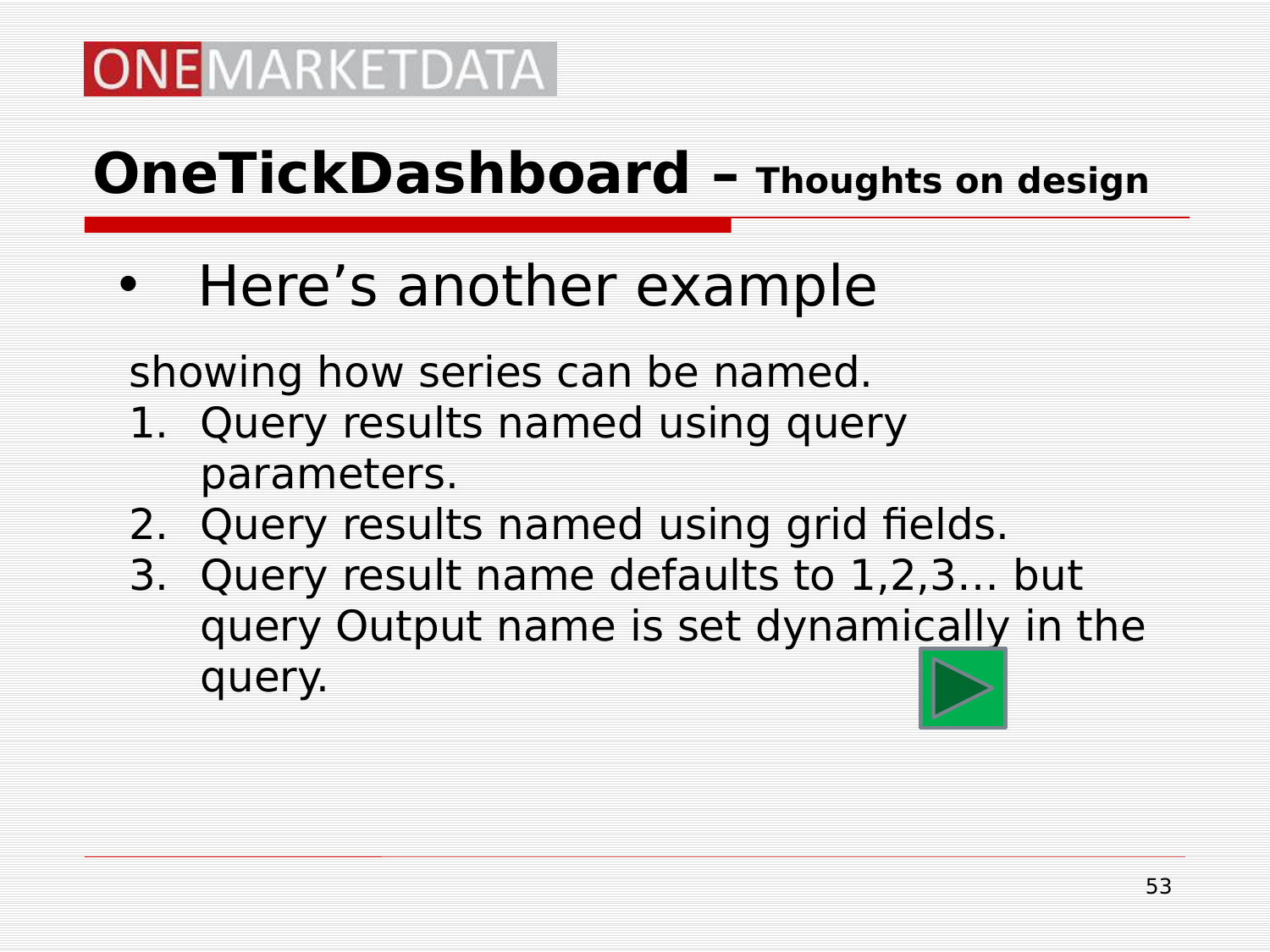

# OneTickDashboard – Thoughts on design
Here’s another example
showing how series can be named.
Query results named using query parameters.
Query results named using grid fields.
Query result name defaults to 1,2,3… but query Output name is set dynamically in the query.

53